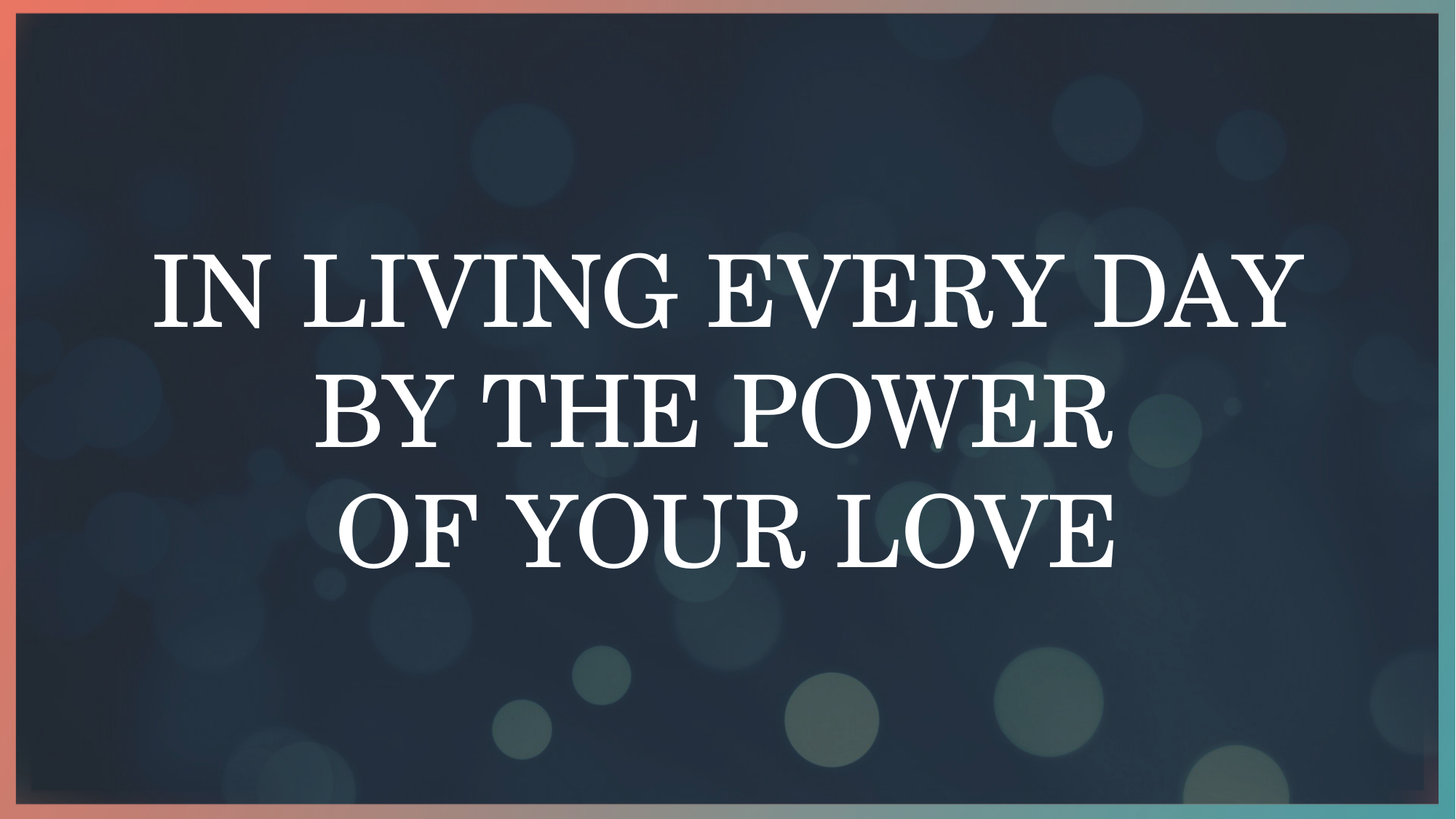

IN LIVING EVERY DAY
BY THE POWER
OF YOUR LOVE